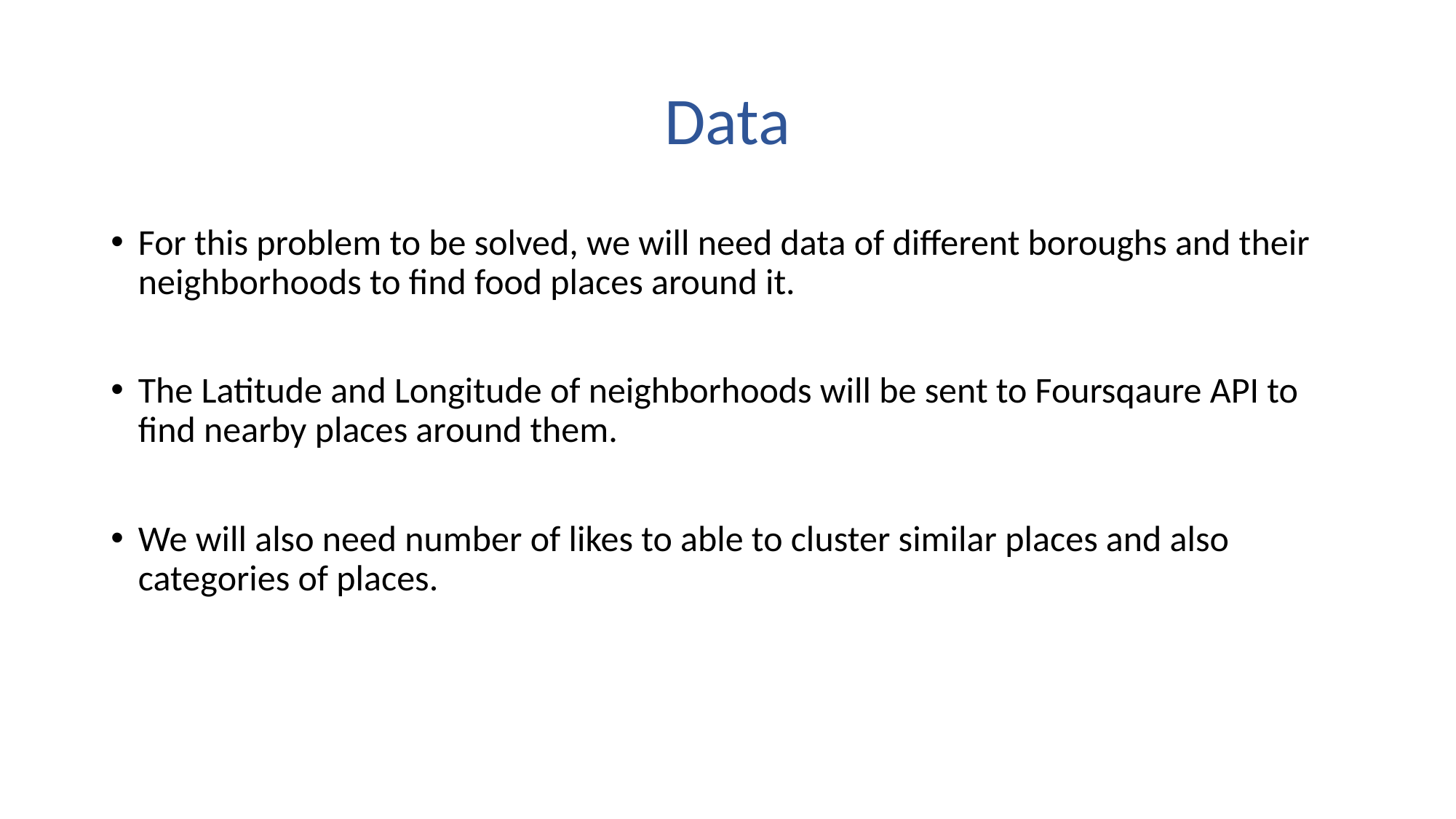

# Data
For this problem to be solved, we will need data of different boroughs and their neighborhoods to find food places around it.

The Latitude and Longitude of neighborhoods will be sent to Foursqaure API to find nearby places around them.

We will also need number of likes to able to cluster similar places and also categories of places.